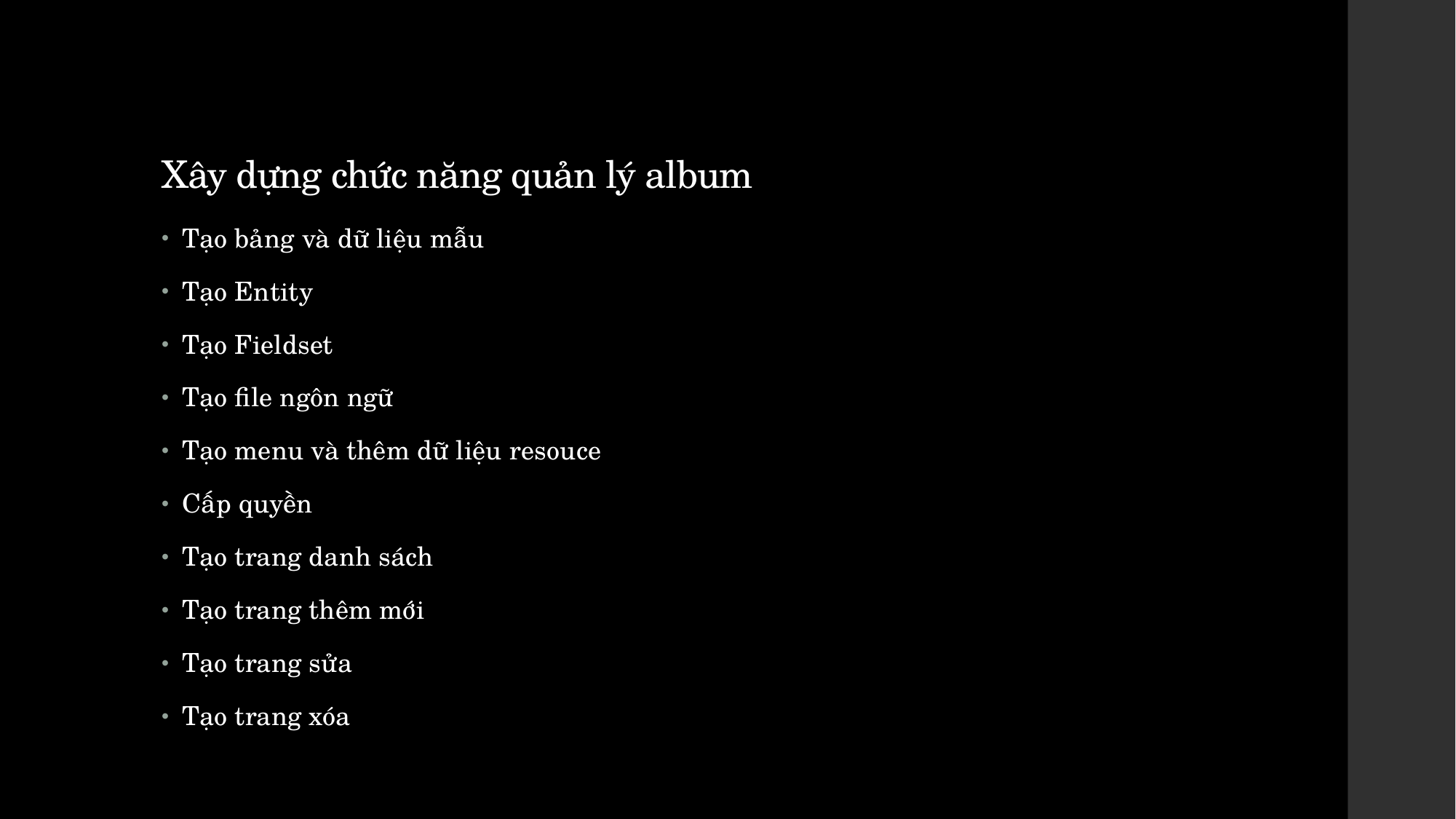

# Xây dựng chức năng quản lý album
Tạo bảng và dữ liệu mẫu
Tạo Entity
Tạo Fieldset
Tạo file ngôn ngữ
Tạo menu và thêm dữ liệu resouce
Cấp quyền
Tạo trang danh sách
Tạo trang thêm mới
Tạo trang sửa
Tạo trang xóa